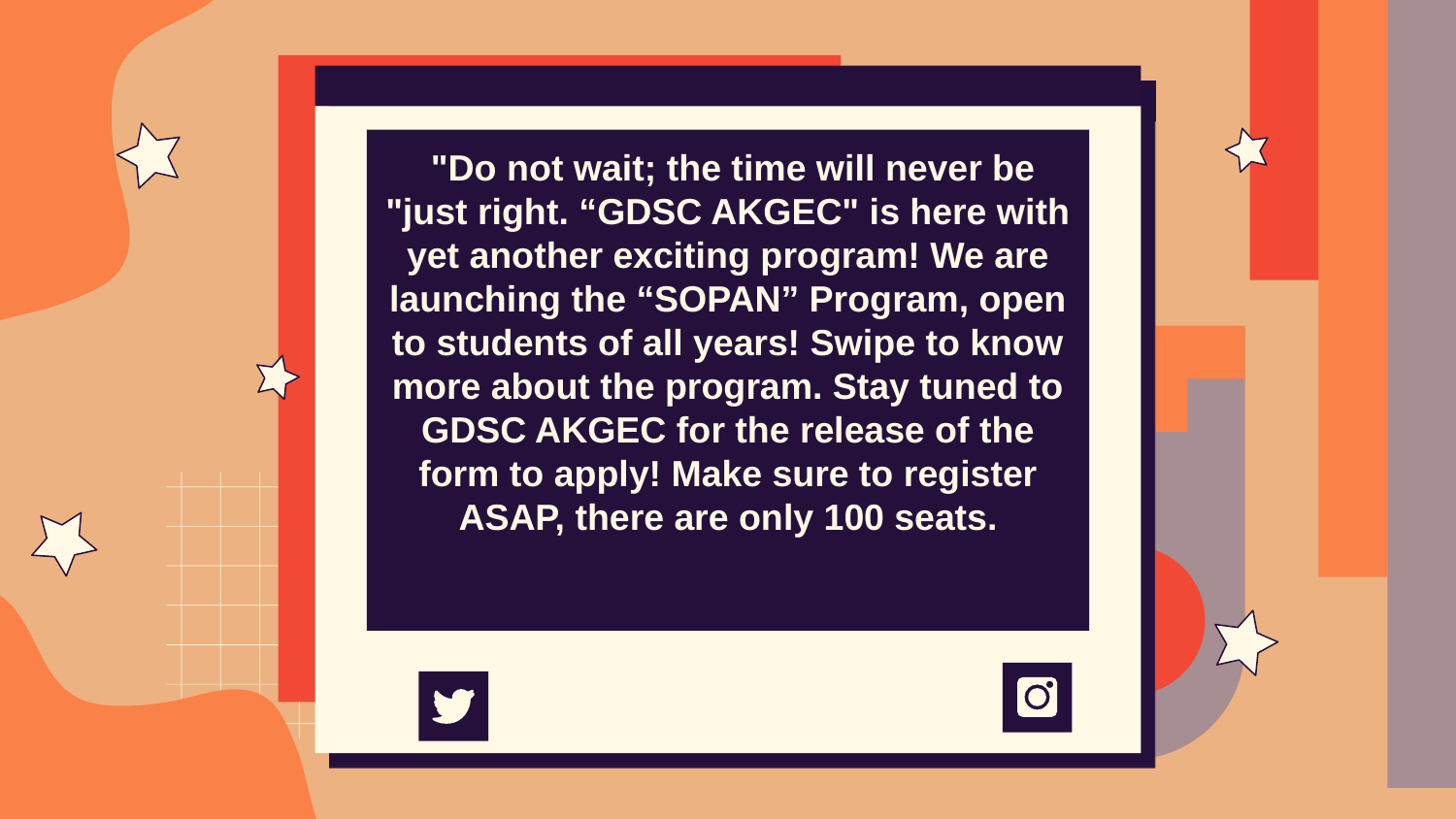

"Do not wait; the time will never be "just right. “GDSC AKGEC" is here with yet another exciting program! We are launching the “SOPAN” Program, open to students of all years! Swipe to know more about the program. Stay tuned to GDSC AKGEC for the release of the form to apply! Make sure to register ASAP, there are only 100 seats.